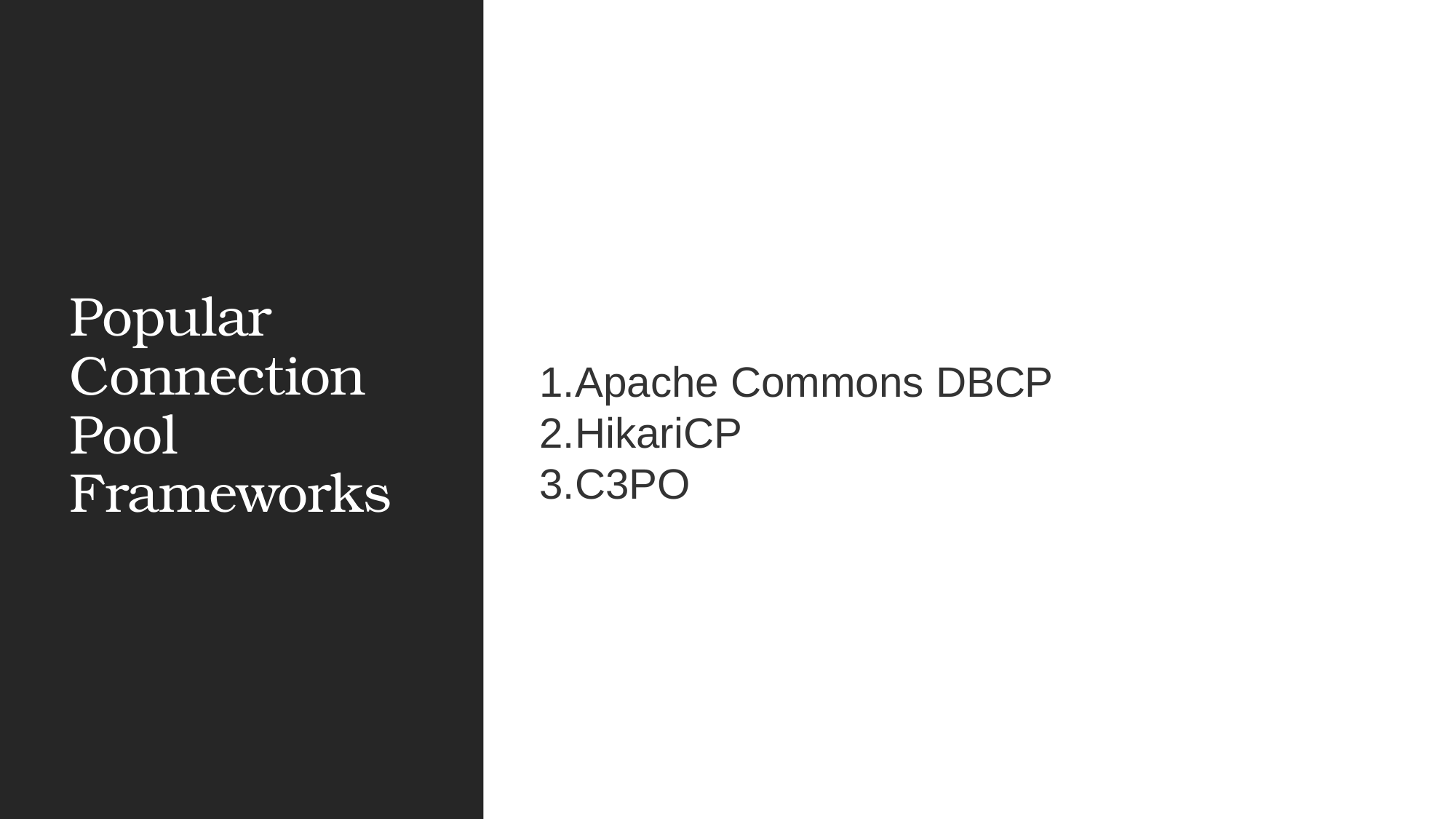

# Popular Connection Pool Frameworks
Apache Commons DBCP
HikariCP
C3PO